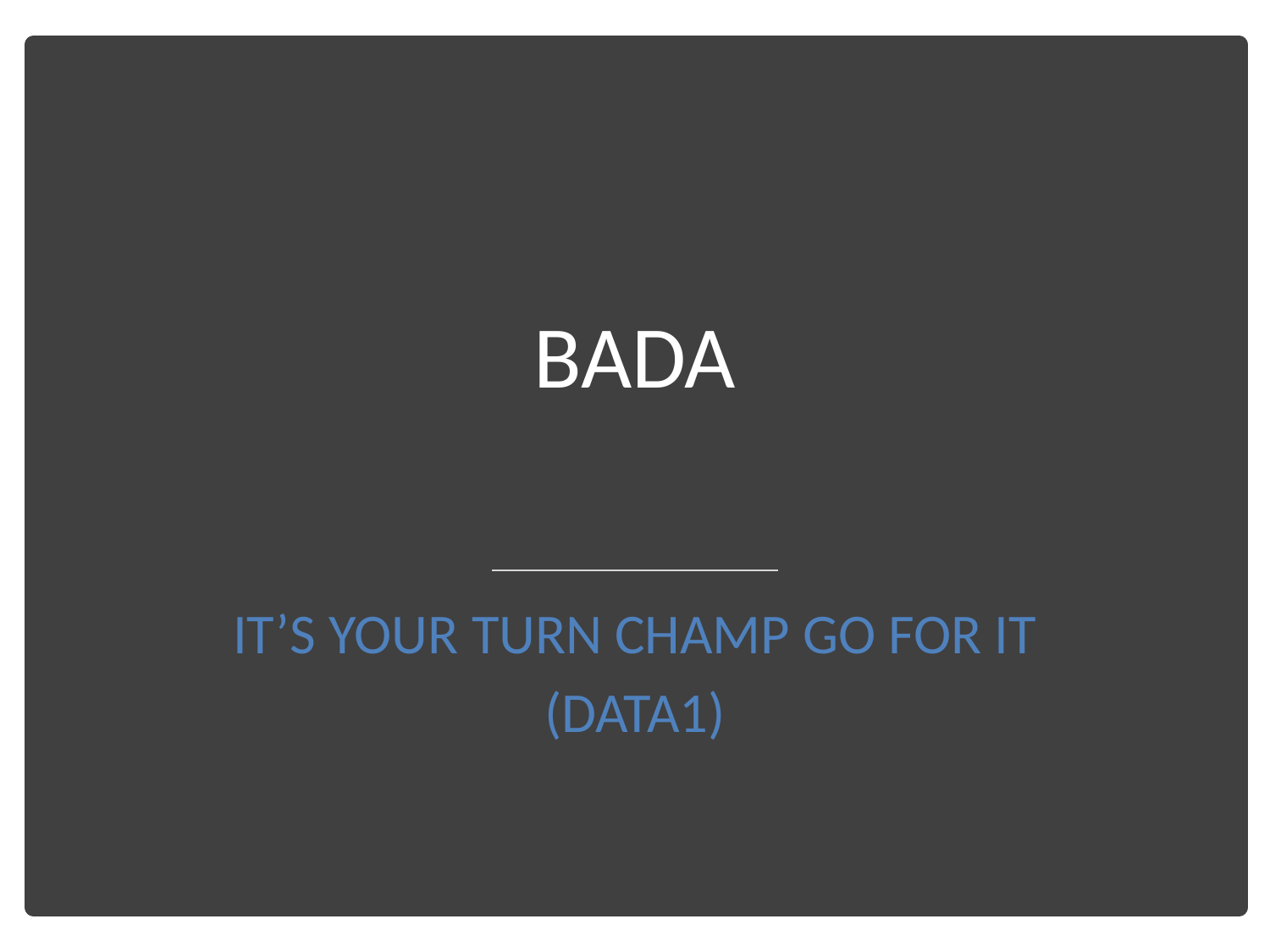

# BADA
IT’S YOUR TURN CHAMP GO FOR IT
(DATA1)